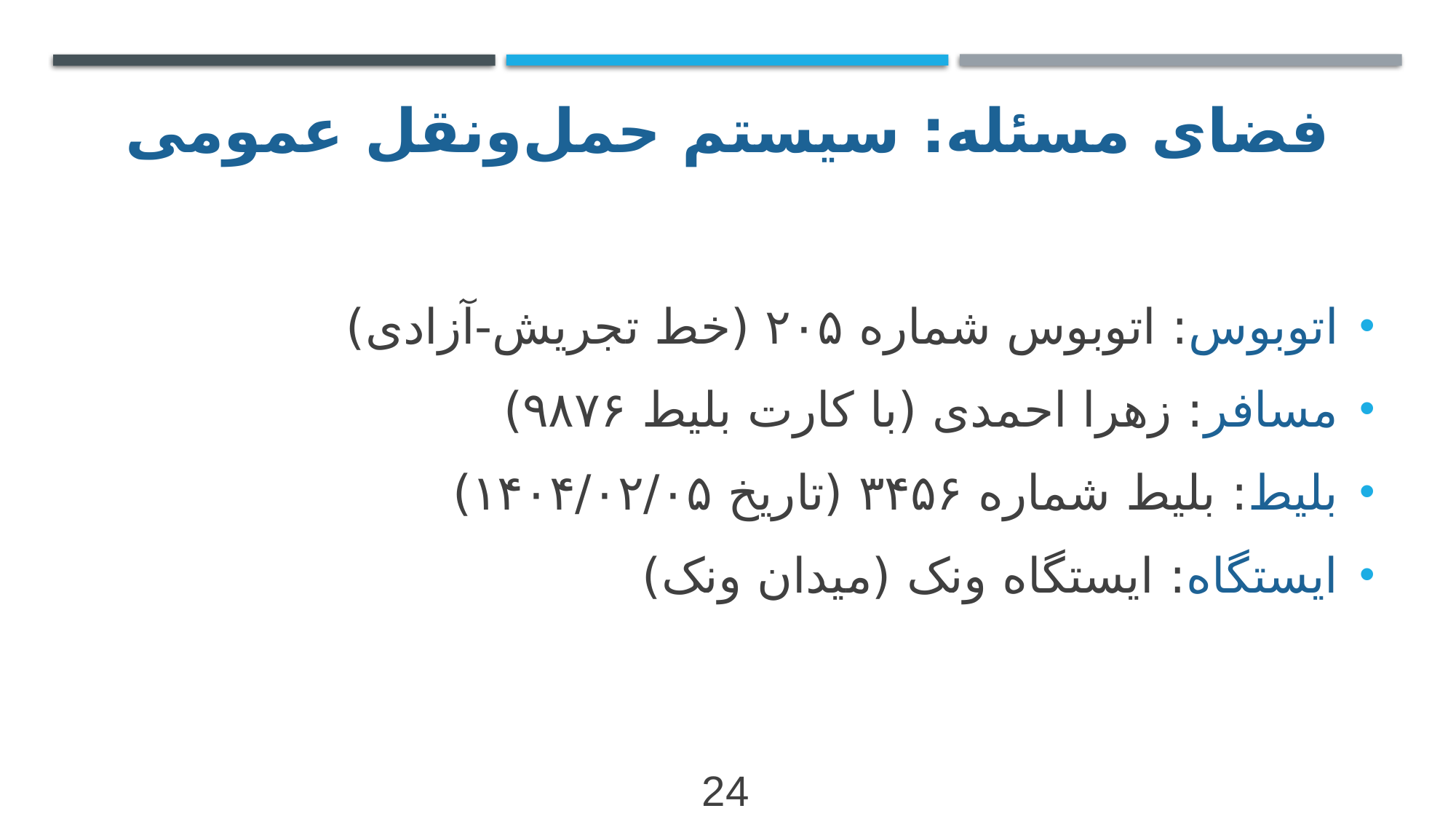

# فضای مسئله: سیستم حمل‌ونقل عمومی
اتوبوس: اتوبوس شماره ۲۰۵ (خط تجریش-آزادی)
مسافر: زهرا احمدی (با کارت بلیط ۹۸۷۶)
بلیط: بلیط شماره ۳۴۵۶ (تاریخ ۱۴۰۴/۰۲/۰۵)
ایستگاه: ایستگاه ونک (میدان ونک)